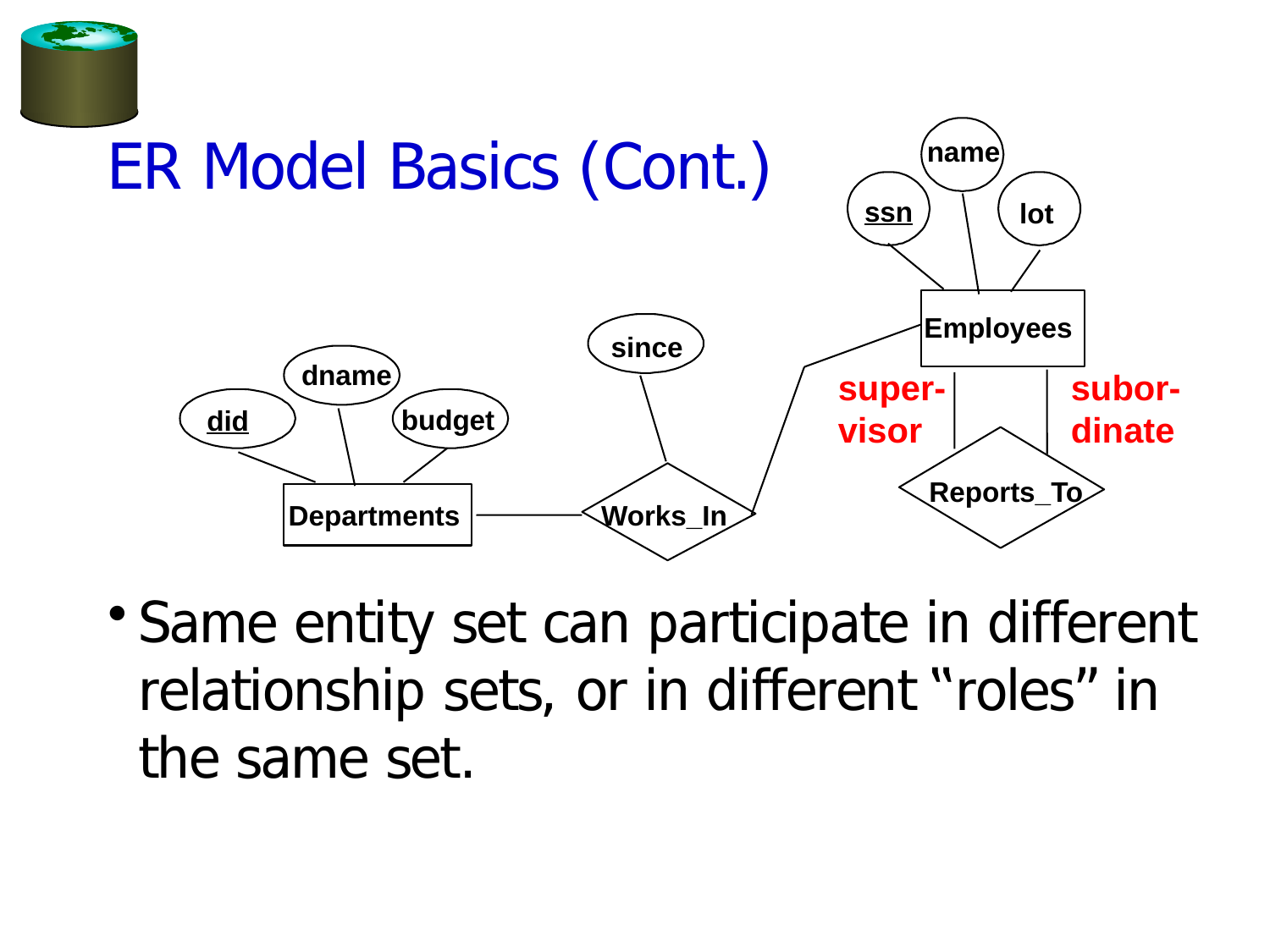

# ER Model Basics (Cont.)

name

ssn
lot

Employees

since

Works_In

dname

budget
did

Departments

super-visor
subor-dinate

Reports_To

Same entity set can participate in different relationship sets, or in different “roles” in the same set.